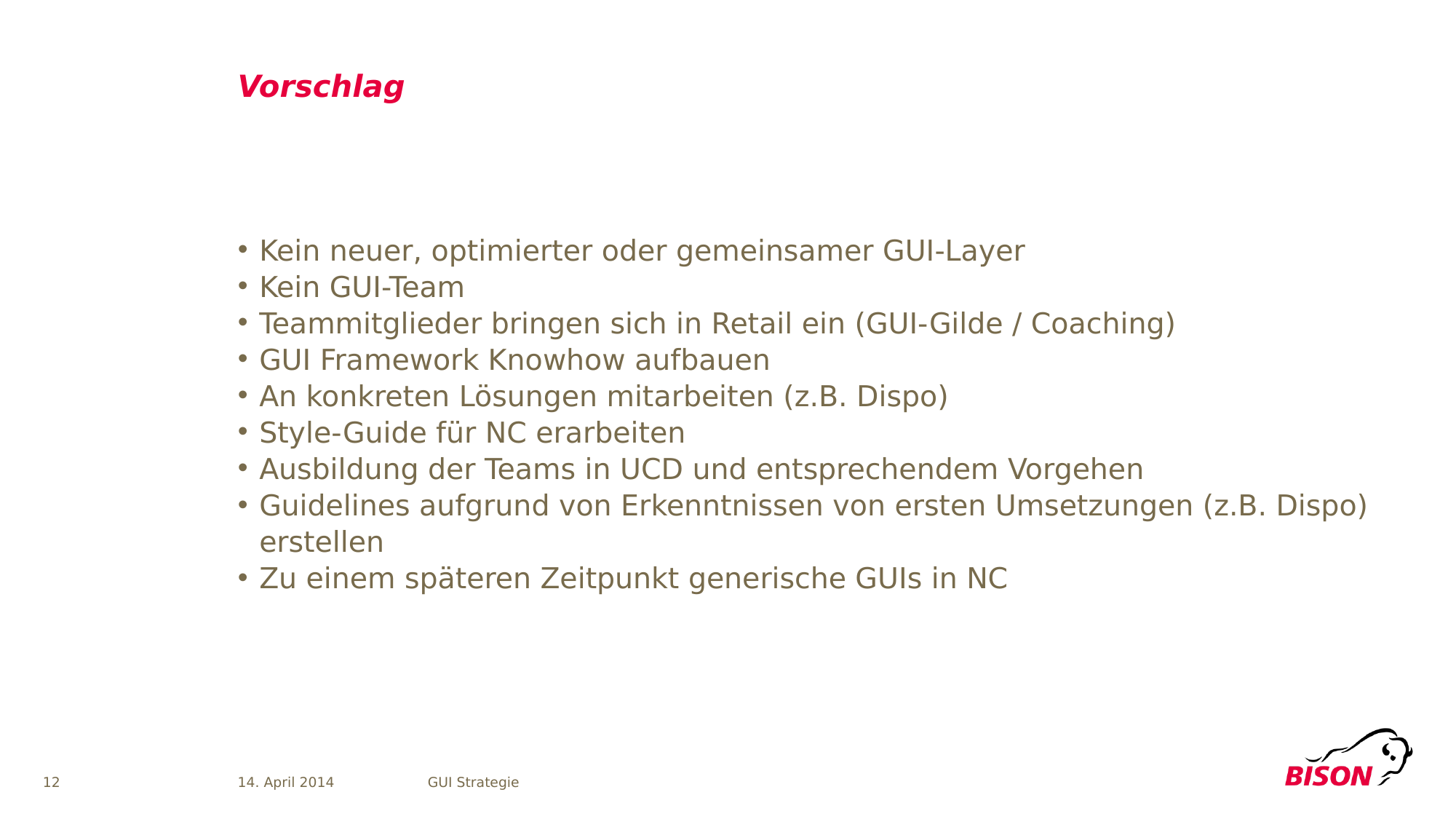

# Vorschlag
Kein neuer, optimierter oder gemeinsamer GUI-Layer
Kein GUI-Team
Teammitglieder bringen sich in Retail ein (GUI-Gilde / Coaching)
GUI Framework Knowhow aufbauen
An konkreten Lösungen mitarbeiten (z.B. Dispo)
Style-Guide für NC erarbeiten
Ausbildung der Teams in UCD und entsprechendem Vorgehen
Guidelines aufgrund von Erkenntnissen von ersten Umsetzungen (z.B. Dispo) erstellen
Zu einem späteren Zeitpunkt generische GUIs in NC

12
14. April 2014